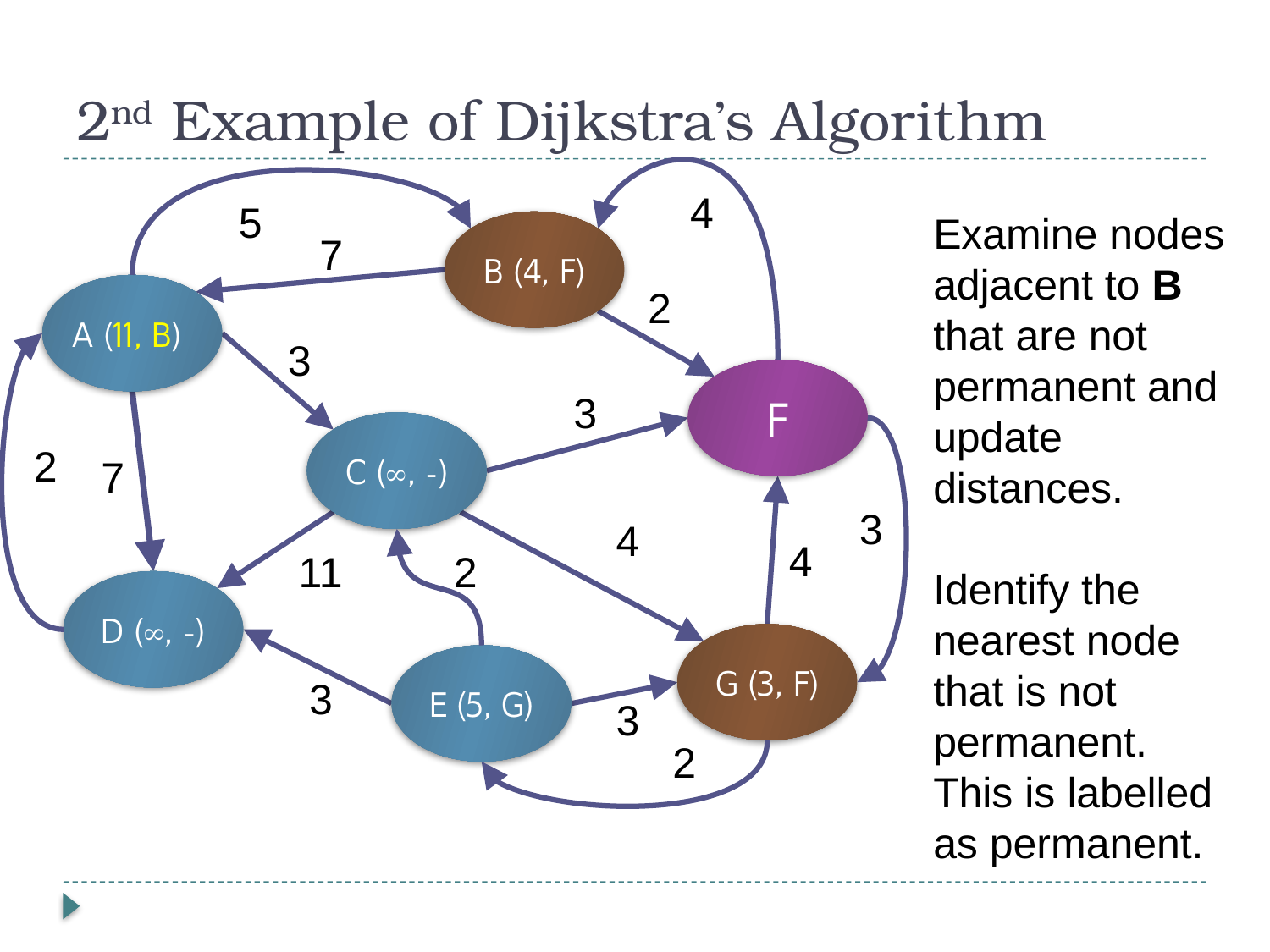

# 2nd Example of Dijkstra’s Algorithm
4
5
Examine nodes adjacent to B that are not permanent and update distances.

Identify the nearest node that is not permanent. This is labelled as permanent.
B (4, F)
7
A (11, B)
2
3
F
3
C (∞, -)
2
7
3
4
4
11
2
D (∞, -)
G (3, F)
E (5, G)
3
3
2